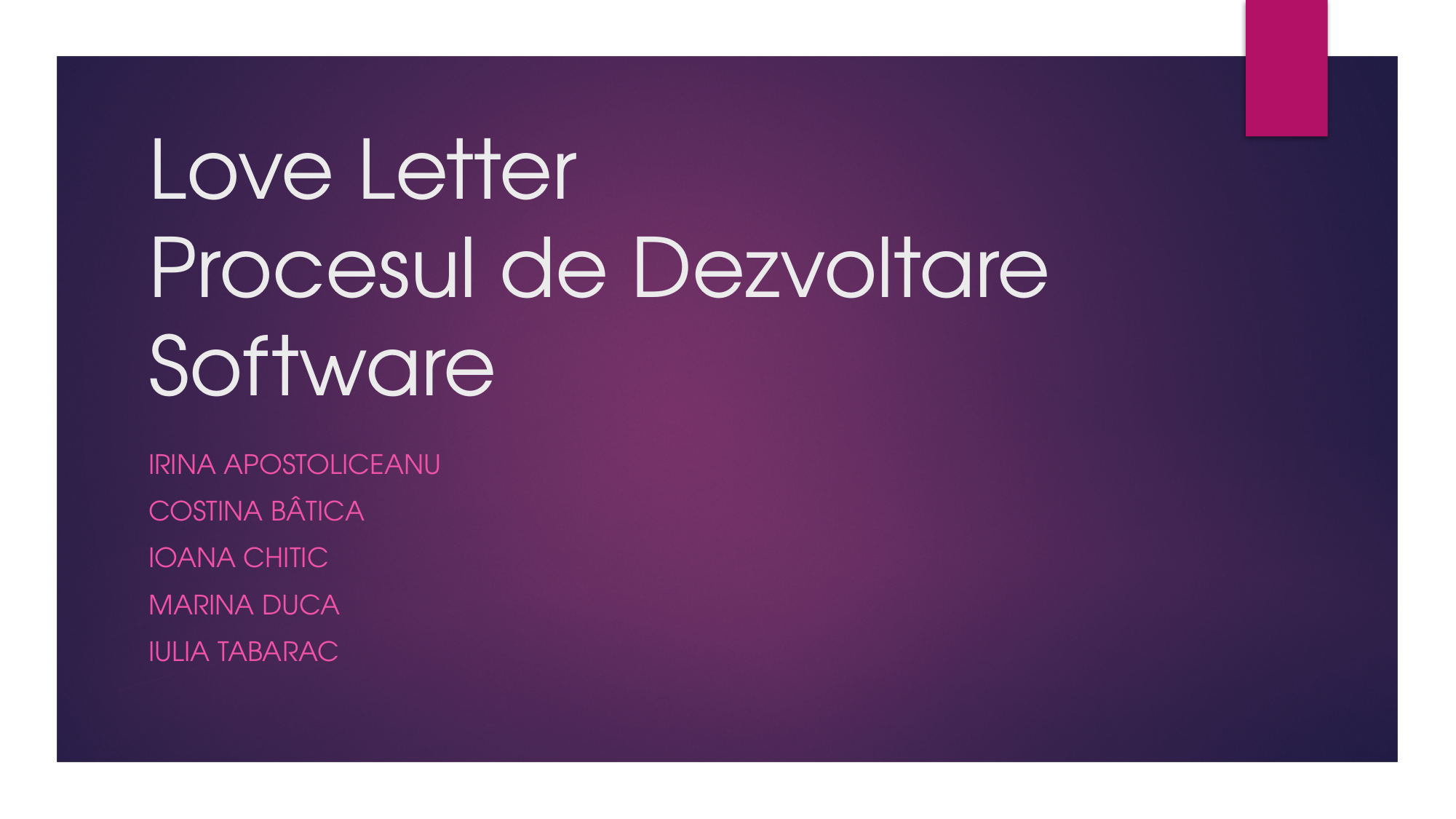

# Love Letter Procesul de Dezvoltare Software
Irina Apostoliceanu
Costina Bâtica
Ioana chitic
Marina duca
Iulia tabarac